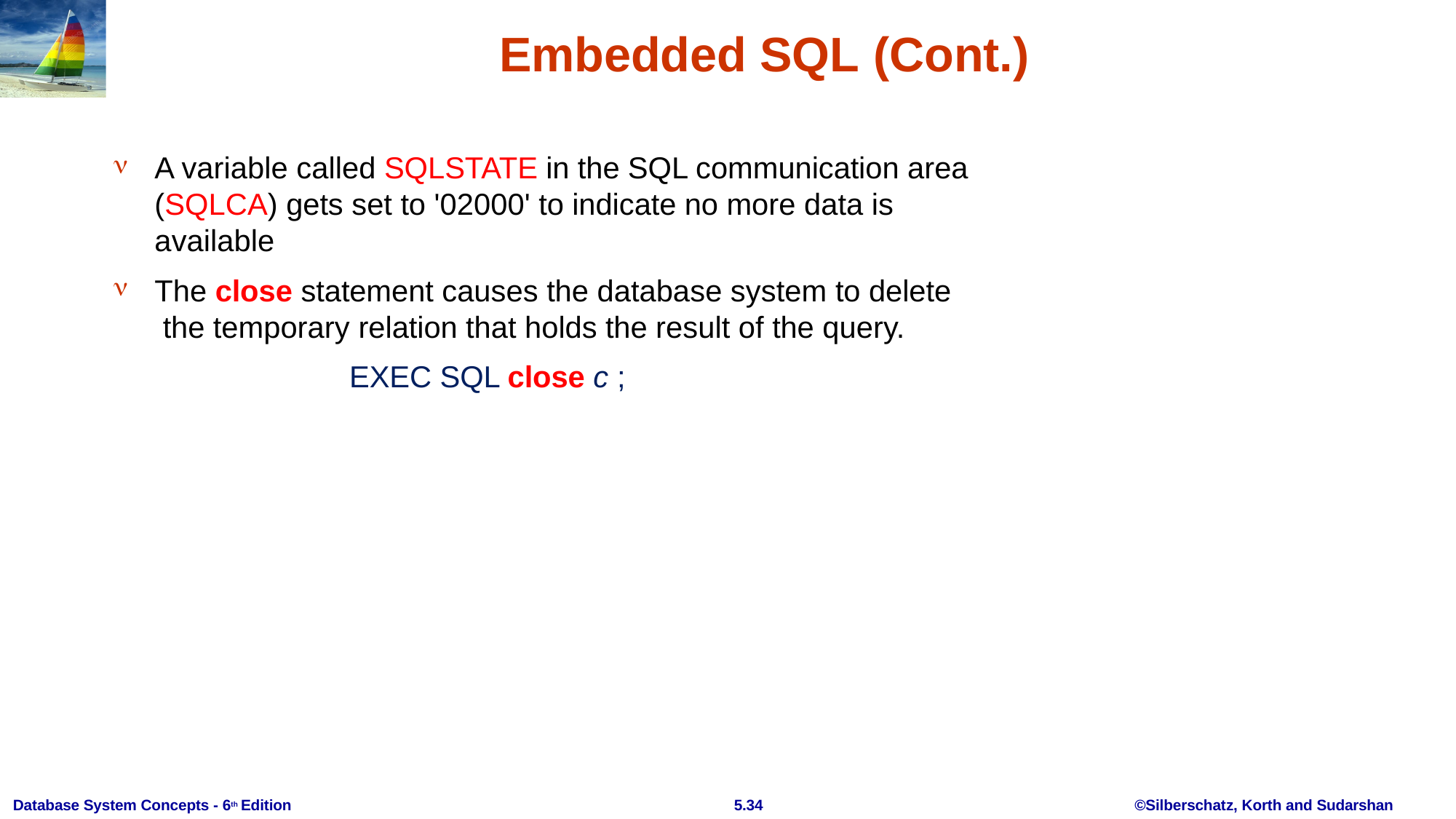

# Embedded SQL (Cont.)
ν
A variable called SQLSTATE in the SQL communication area  (SQLCA) gets set to '02000' to indicate no more data is  available
The close statement causes the database system to delete  the temporary relation that holds the result of the query.
EXEC SQL close c ;
ν
Database System Concepts - 6th Edition
5.34
©Silberschatz, Korth and Sudarshan